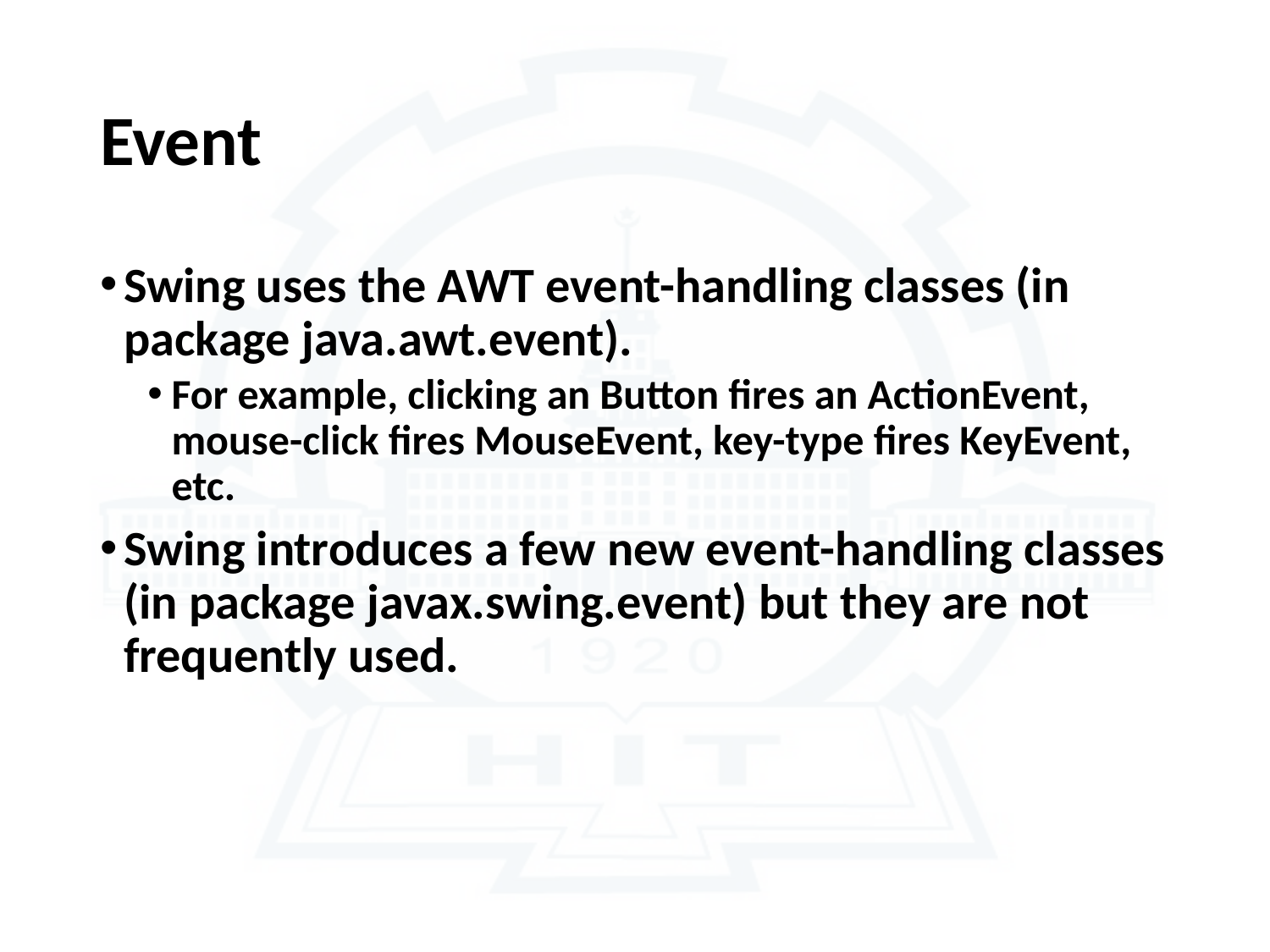

# Event
Swing uses the AWT event-handling classes (in package java.awt.event).
For example, clicking an Button fires an ActionEvent, mouse-click fires MouseEvent, key-type fires KeyEvent, etc.
Swing introduces a few new event-handling classes (in package javax.swing.event) but they are not frequently used.